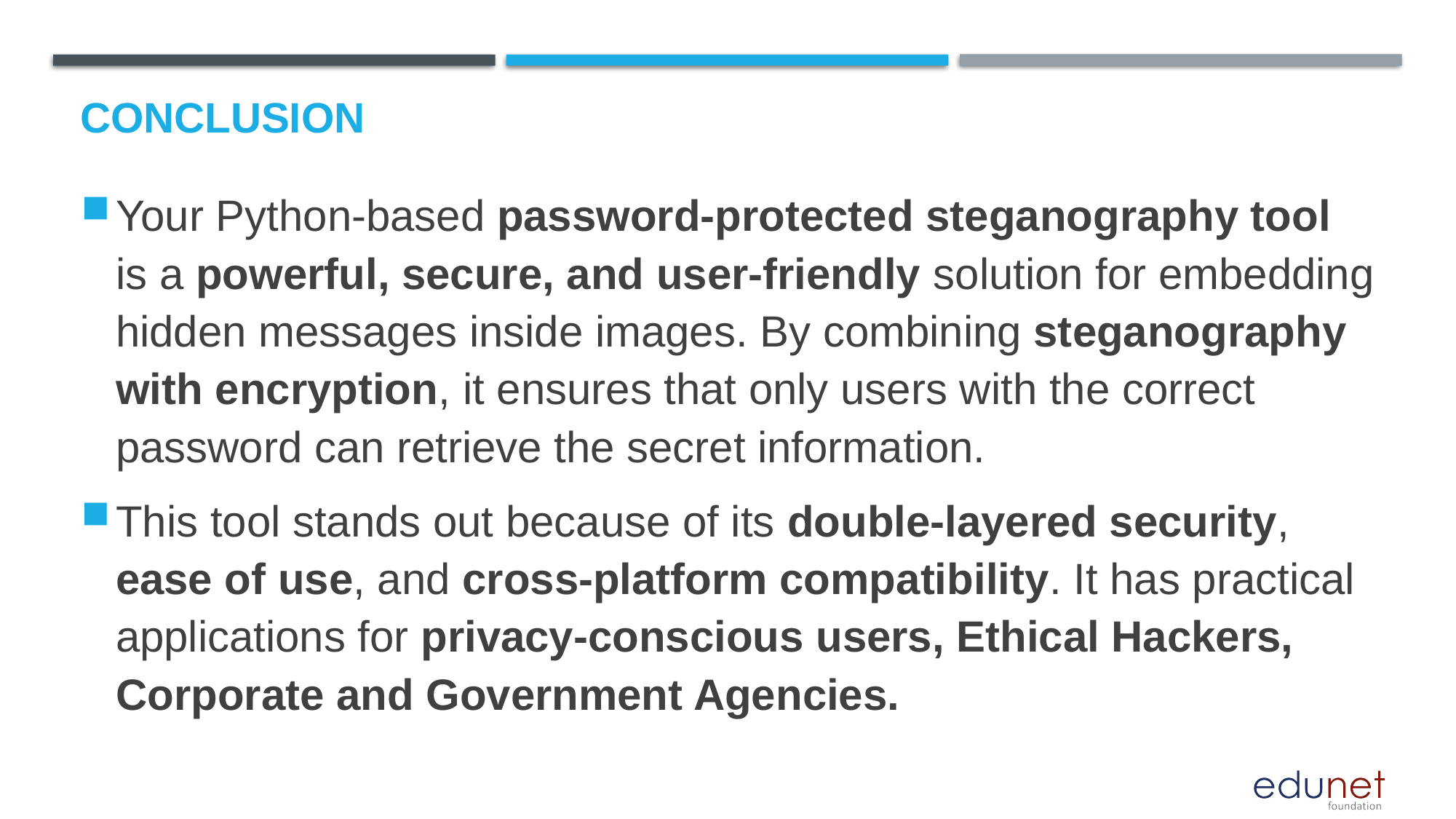

# Conclusion
Your Python-based password-protected steganography tool is a powerful, secure, and user-friendly solution for embedding hidden messages inside images. By combining steganography with encryption, it ensures that only users with the correct password can retrieve the secret information.
This tool stands out because of its double-layered security, ease of use, and cross-platform compatibility. It has practical applications for privacy-conscious users, Ethical Hackers, Corporate and Government Agencies.